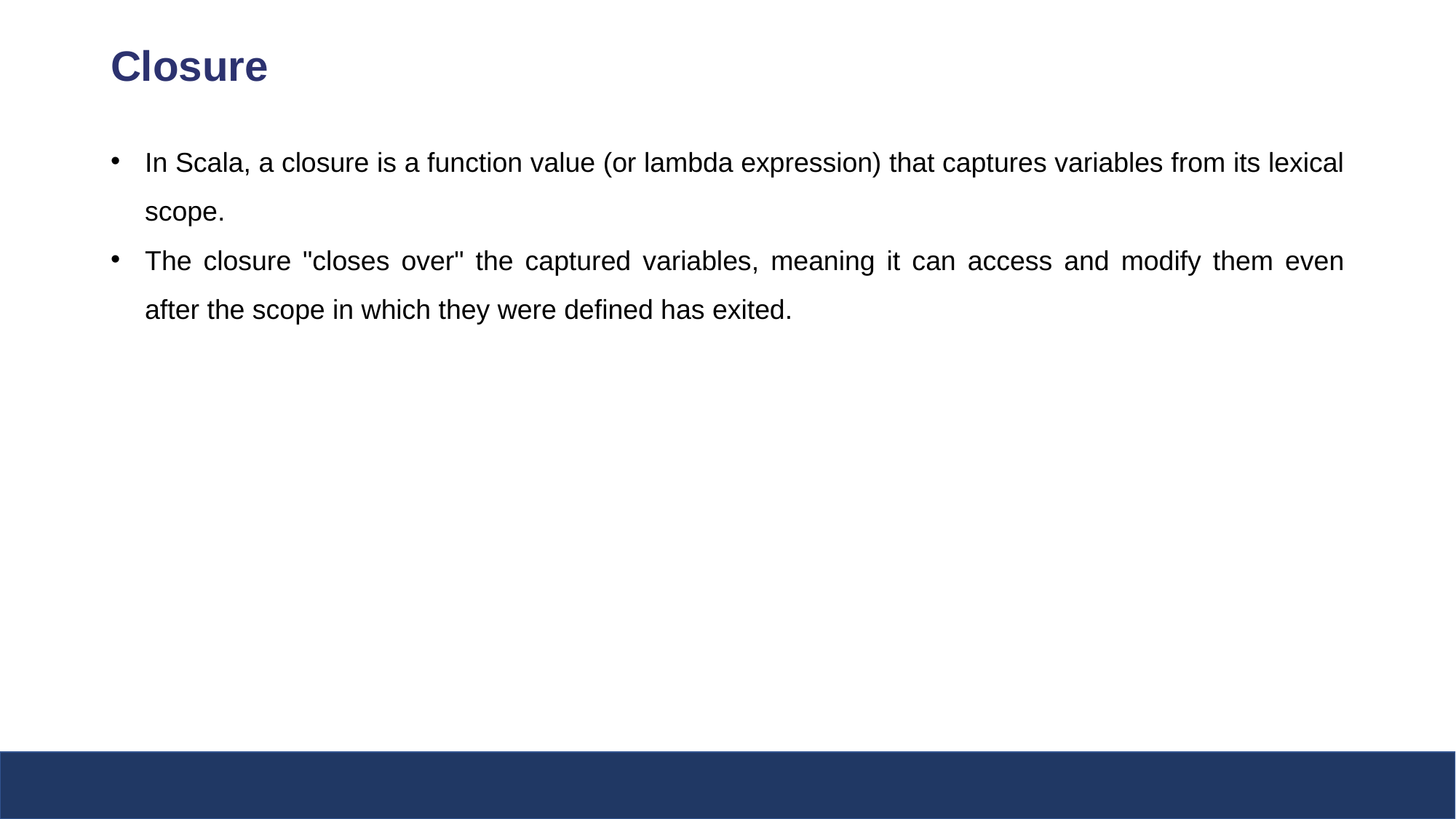

Closure
In Scala, a closure is a function value (or lambda expression) that captures variables from its lexical scope.
The closure "closes over" the captured variables, meaning it can access and modify them even after the scope in which they were defined has exited.
31